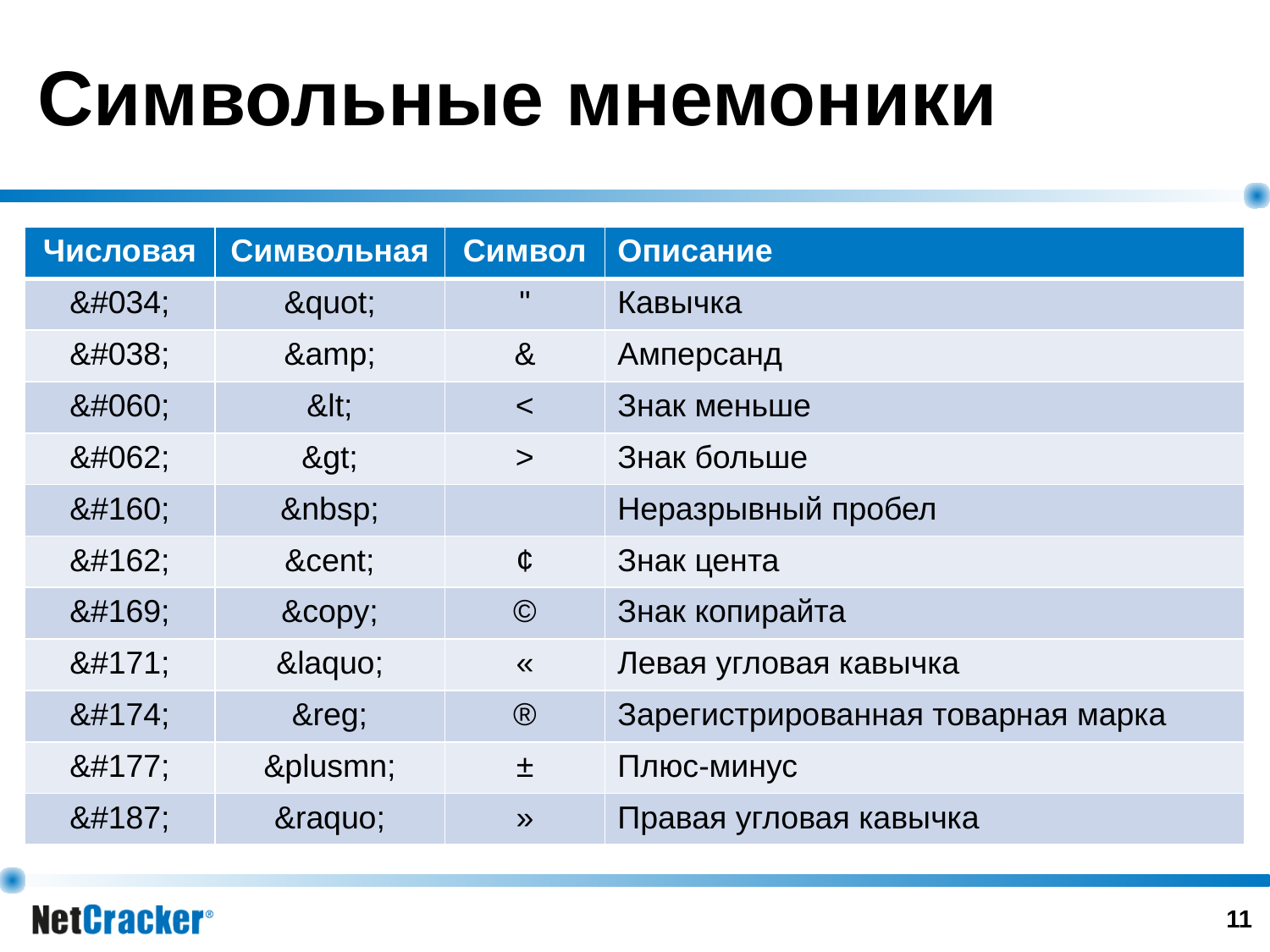

# Символьные мнемоники
| Числовая | Символьная | Символ | Описание |
| --- | --- | --- | --- |
| &#034; | &quot; | " | Кавычка |
| &#038; | &amp; | & | Амперсанд |
| &#060; | &lt; | < | Знак меньше |
| &#062; | &gt; | > | Знак больше |
| &#160; | &nbsp; |  | Неразрывный пробел |
| &#162; | &cent; | ¢ | Знак цента |
| &#169; | &copy; | © | Знак копирайта |
| &#171; | &laquo; | « | Левая угловая кавычка |
| &#174; | &reg; | ® | Зарегистрированная товарная марка |
| &#177; | &plusmn; | ± | Плюс-минус |
| &#187; | &raquo; | » | Правая угловая кавычка |
11